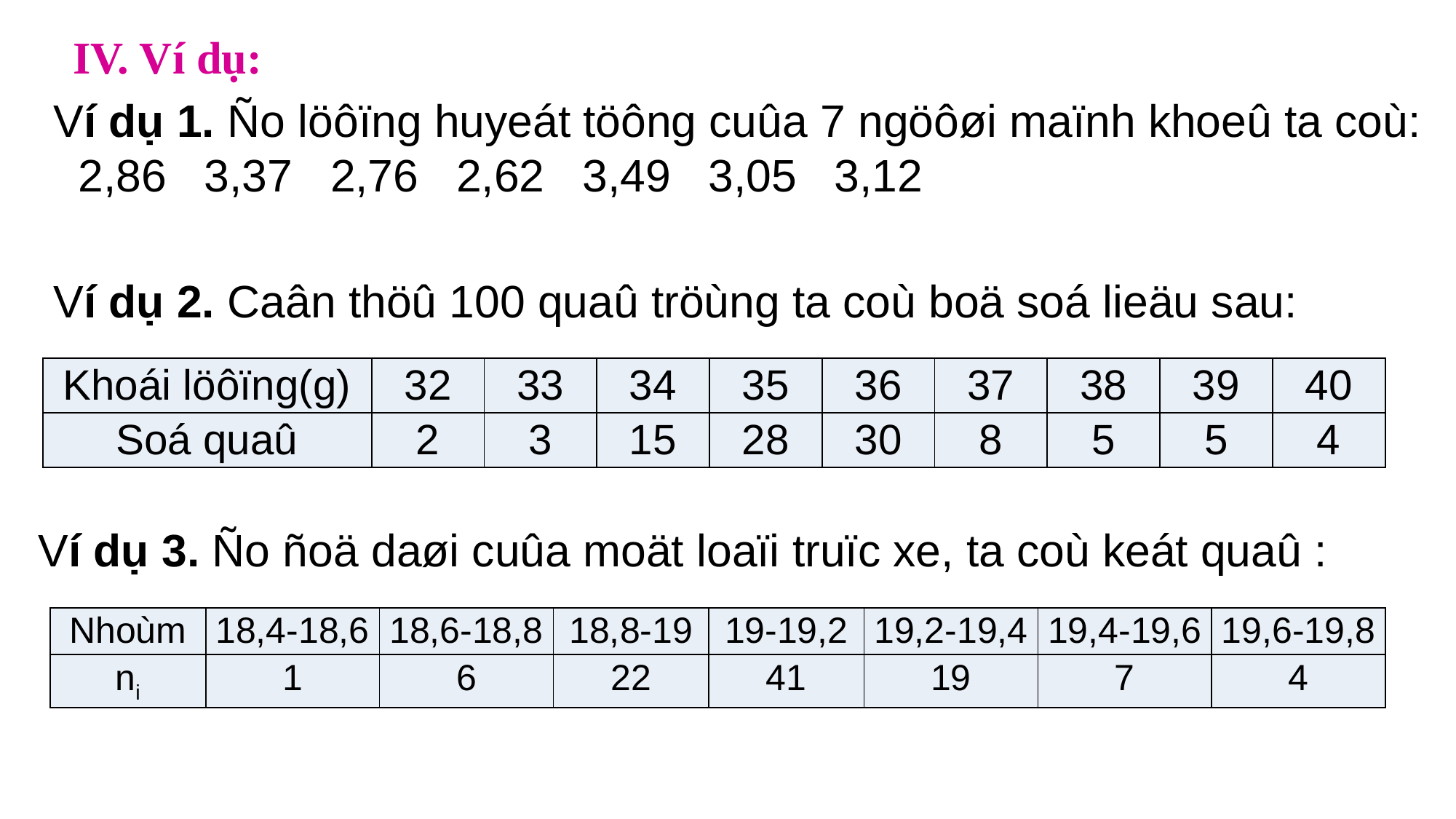

IV. Ví dụ:
Ví dụ 1. Ño löôïng huyeát töông cuûa 7 ngöôøi maïnh khoeû ta coù:
  2,86   3,37   2,76   2,62   3,49   3,05   3,12
Ví dụ 2. Caân thöû 100 quaû tröùng ta coù boä soá lieäu sau:
| Khoái löôïng(g) | 32 | 33 | 34 | 35 | 36 | 37 | 38 | 39 | 40 |
| --- | --- | --- | --- | --- | --- | --- | --- | --- | --- |
| Soá quaû | 2 | 3 | 15 | 28 | 30 | 8 | 5 | 5 | 4 |
Ví dụ 3. Ño ñoä daøi cuûa moät loaïi truïc xe, ta coù keát quaû :
| Nhoùm | 18,4-18,6 | 18,6-18,8 | 18,8-19 | 19-19,2 | 19,2-19,4 | 19,4-19,6 | 19,6-19,8 |
| --- | --- | --- | --- | --- | --- | --- | --- |
| ni | 1 | 6 | 22 | 41 | 19 | 7 | 4 |